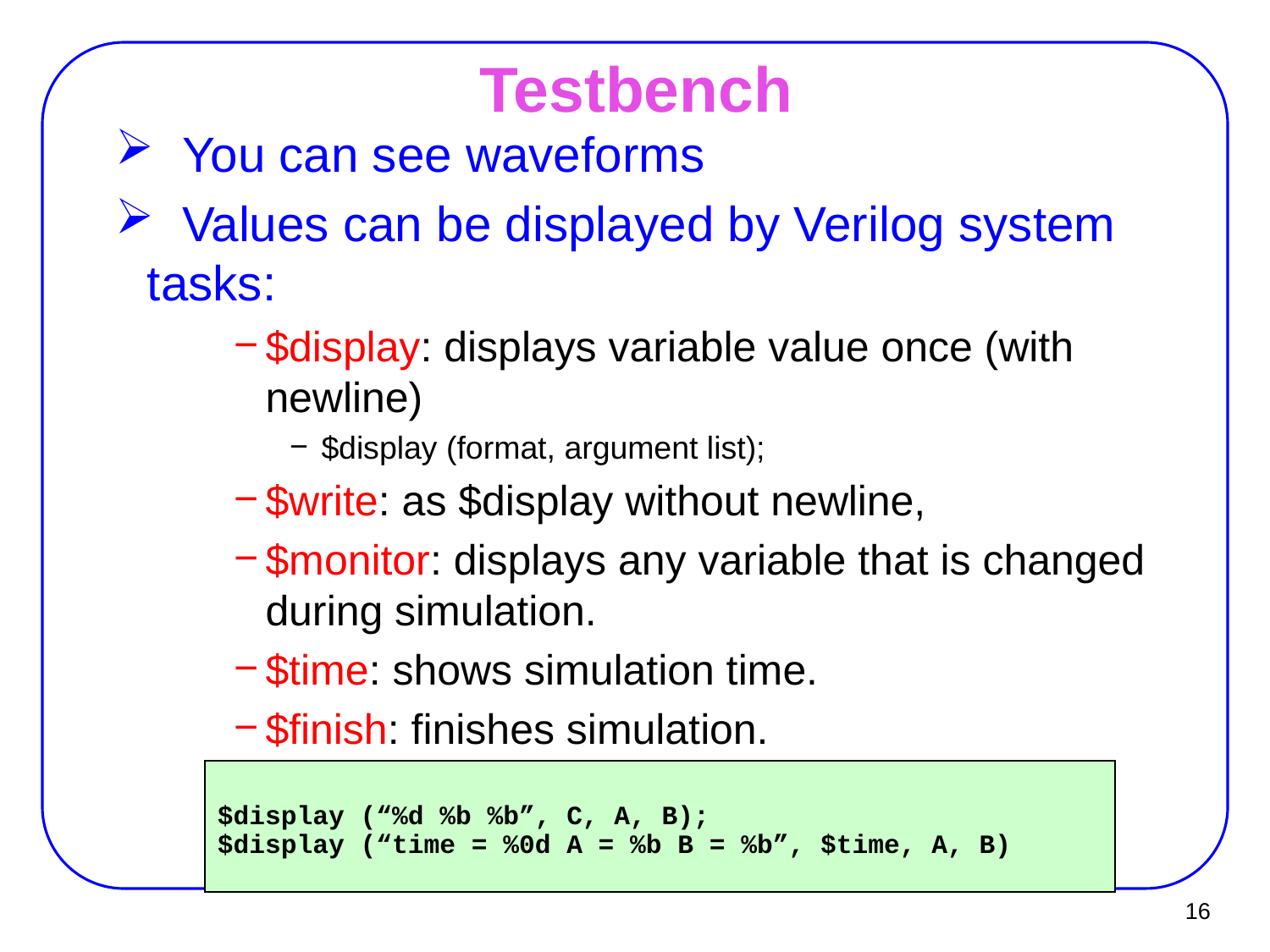

# Testbench
  You can see waveforms
  Values can be displayed by Verilog system tasks:
$display: displays variable value once (with newline)
$display (format, argument list);
$write: as $display without newline,
$monitor: displays any variable that is changed during simulation.
$time: shows simulation time.
$finish: finishes simulation.

$display (“%d %b %b”, C, A, B);
$display (“time = %0d A = %b B = %b”, $time, A, B)

16